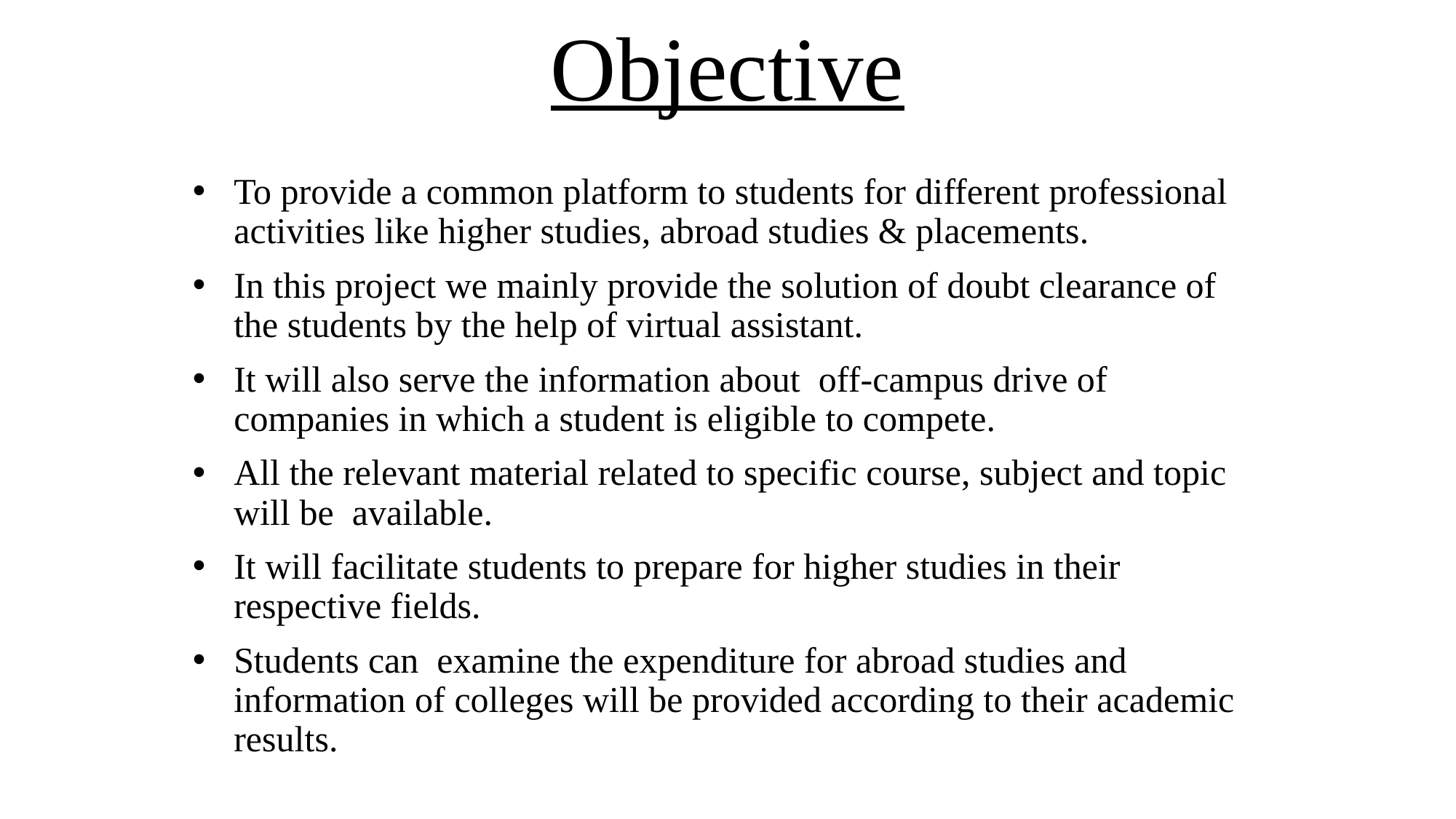

# Objective
To provide a common platform to students for different professional activities like higher studies, abroad studies & placements.
In this project we mainly provide the solution of doubt clearance of the students by the help of virtual assistant.
It will also serve the information about  off-campus drive of companies in which a student is eligible to compete.
All the relevant material related to specific course, subject and topic will be  available.
It will facilitate students to prepare for higher studies in their respective fields.
Students can  examine the expenditure for abroad studies and information of colleges will be provided according to their academic results.